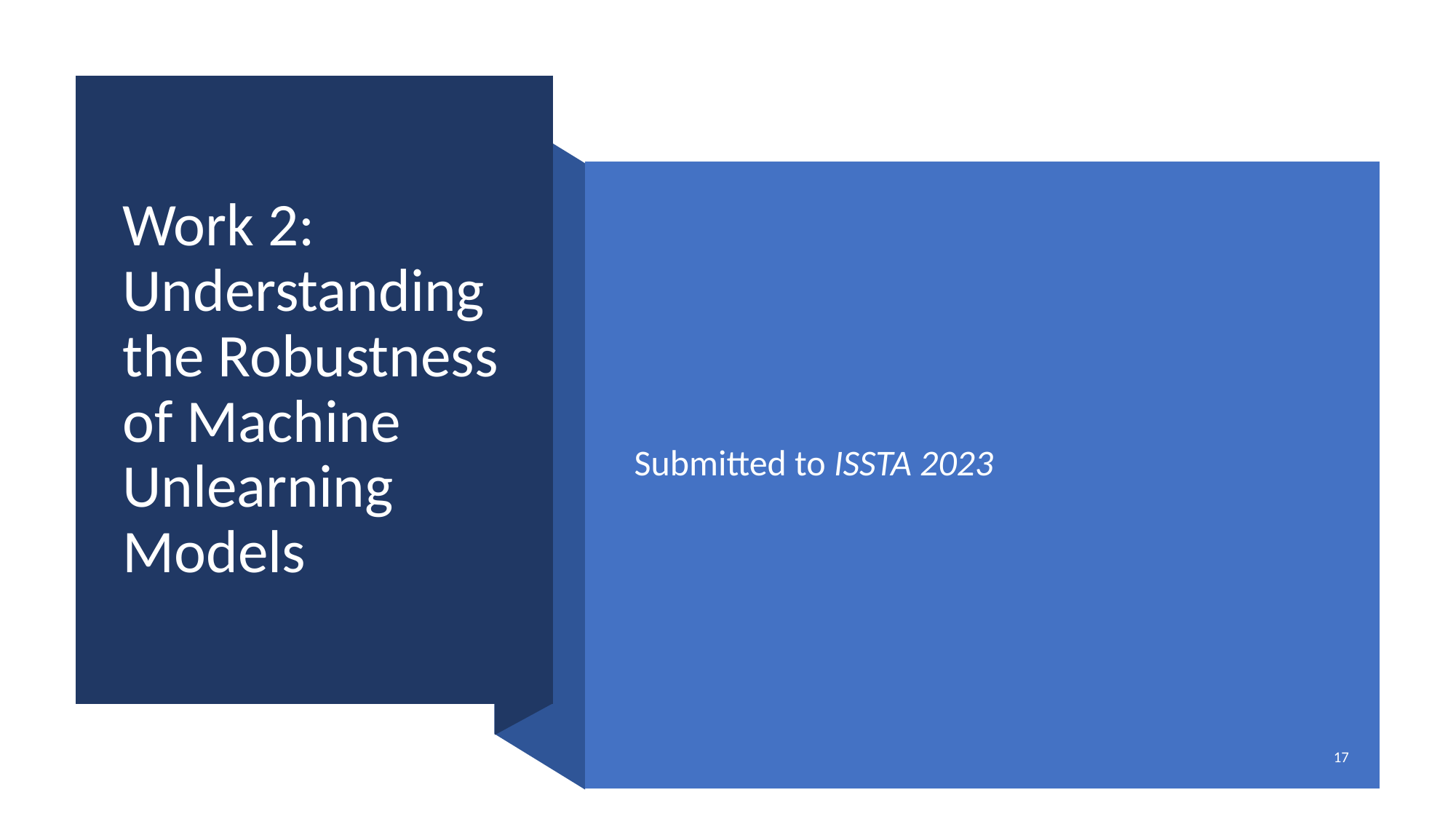

# Work 2: Understanding the Robustness of Machine Unlearning Models

Submitted to ISSTA 2023
17